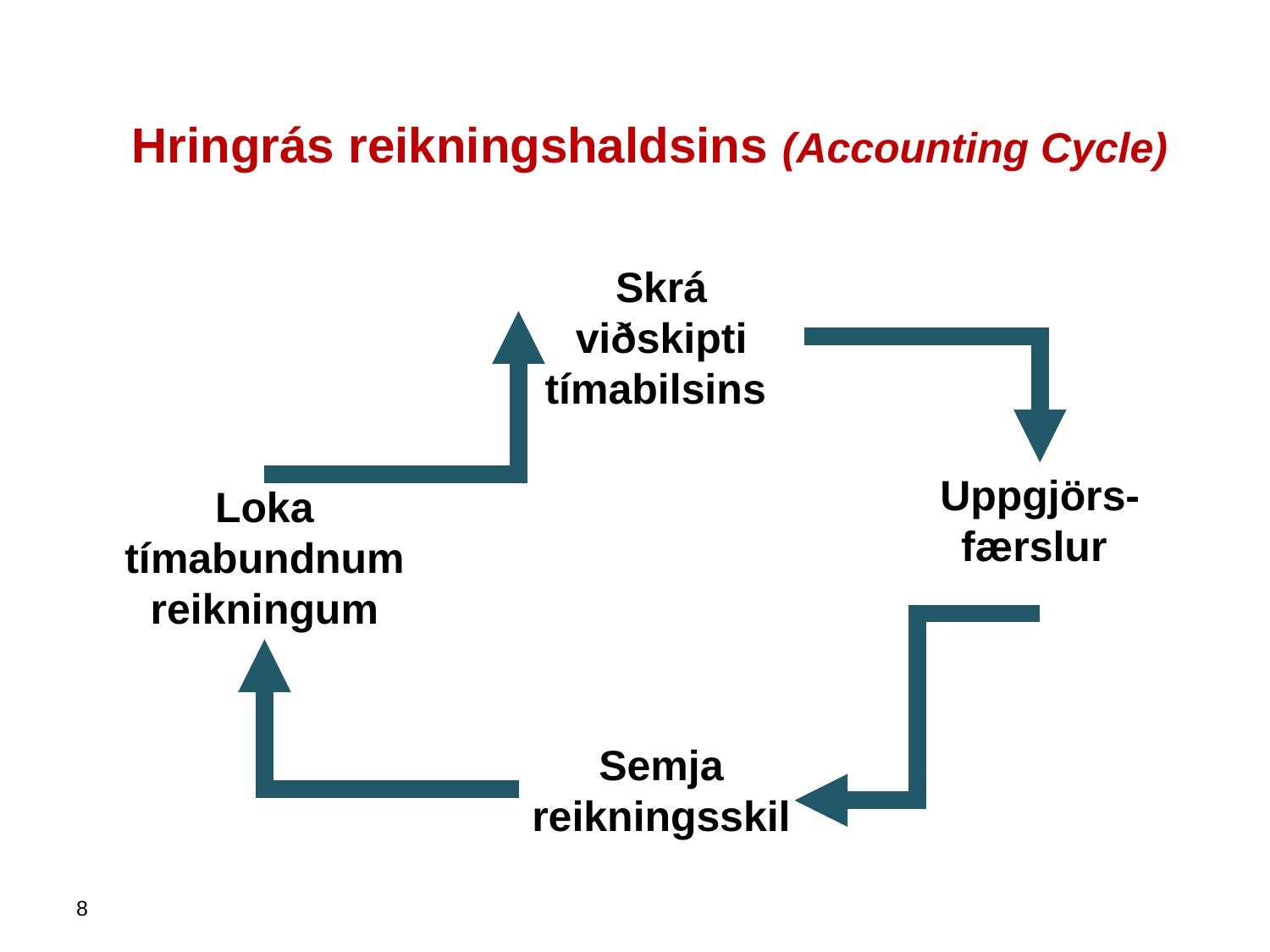

# Hringrás reikningshaldsins (Accounting Cycle)
Skrá viðskipti tímabilsins
Uppgjörs-færslur
Loka tímabundnum reikningum
Semja reikningsskil
8